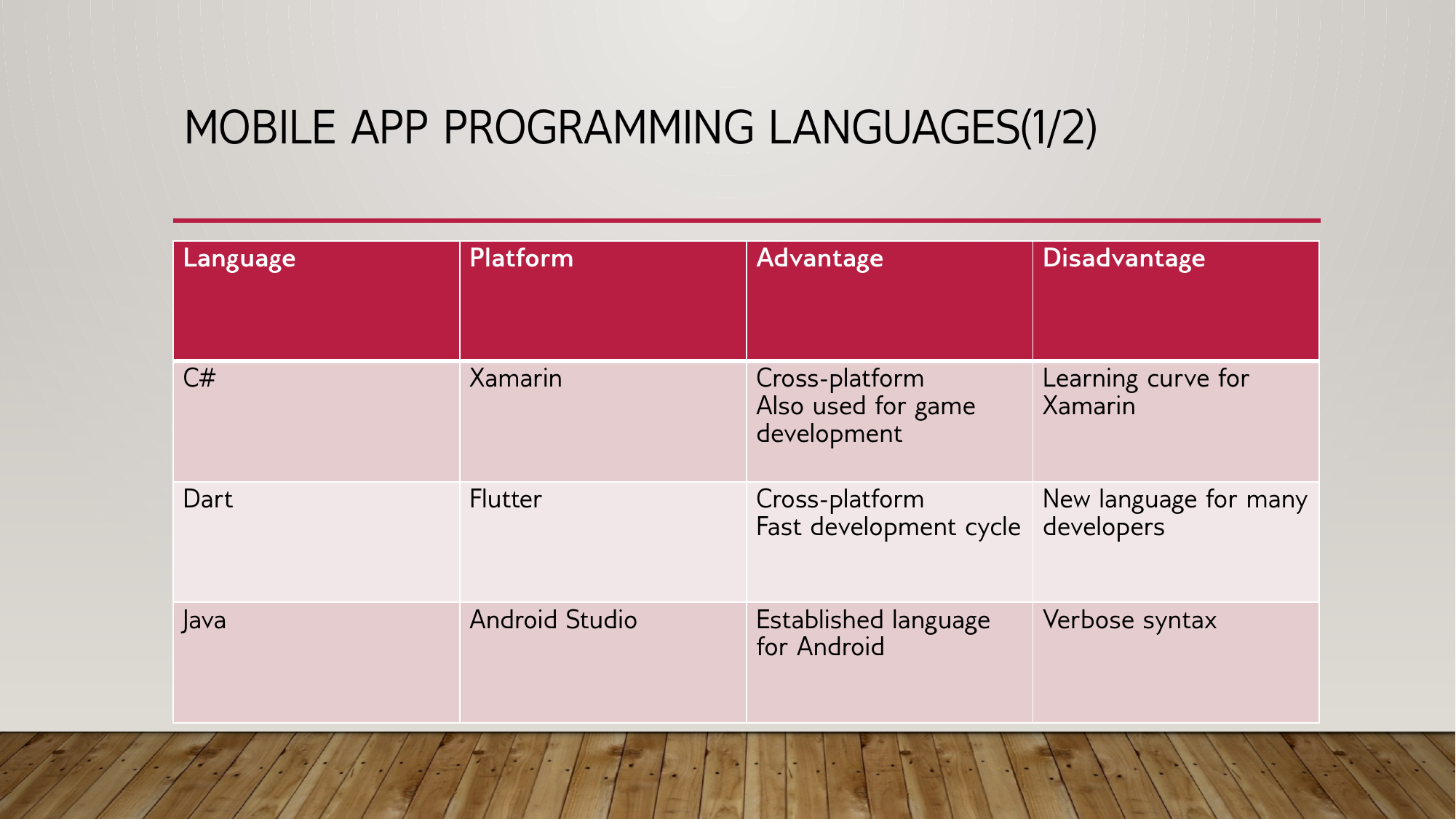

# Mobile app programming languages(1/2)
| Language | Platform | Advantage | Disadvantage |
| --- | --- | --- | --- |
| C# | Xamarin | Cross-platform Also used for game development | Learning curve for Xamarin |
| Dart | Flutter | Cross-platform Fast development cycle | New language for many developers |
| Java | Android Studio | Established language for Android | Verbose syntax |